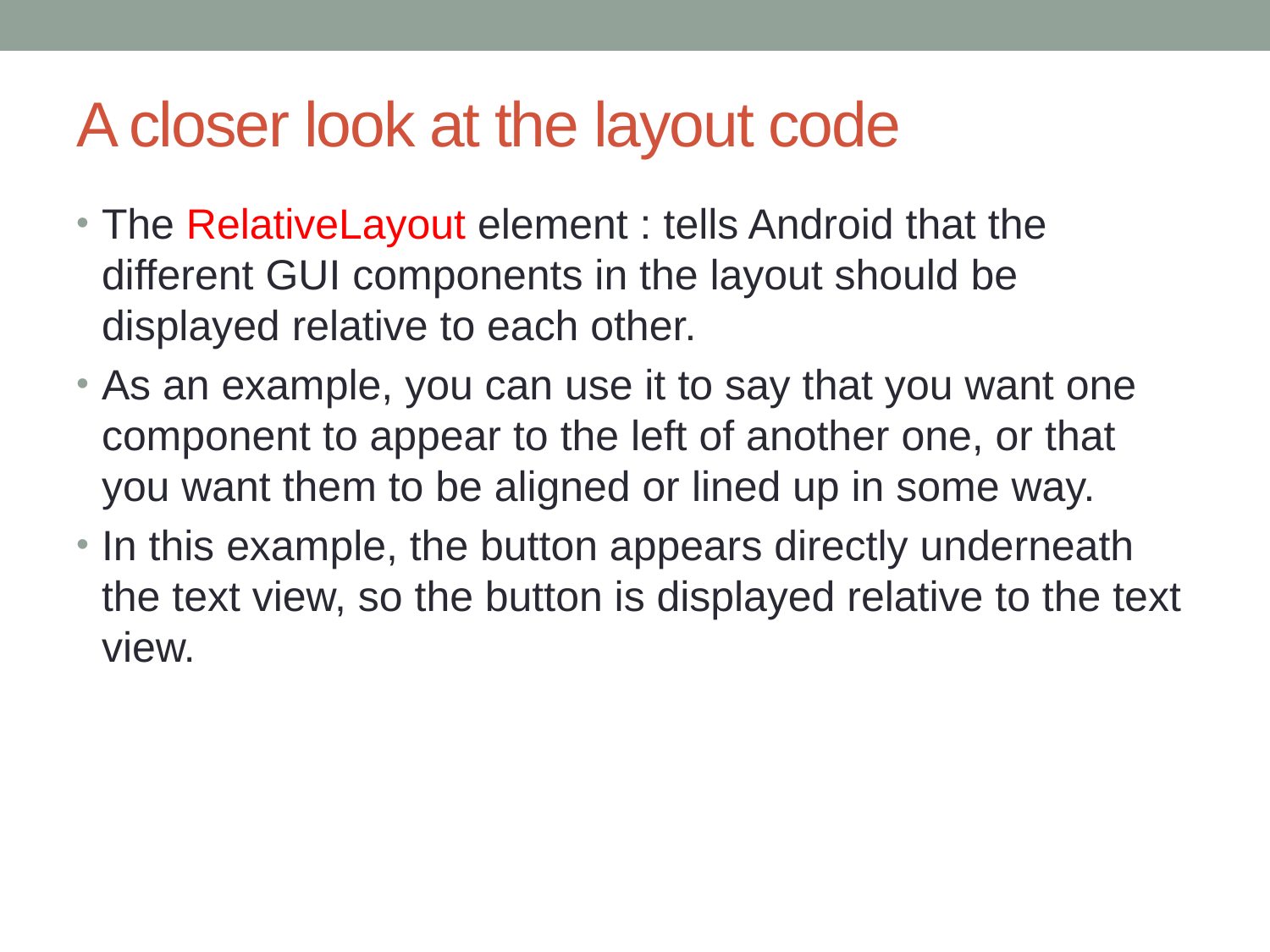

# A closer look at the layout code
The RelativeLayout element : tells Android that the different GUI components in the layout should be displayed relative to each other.
As an example, you can use it to say that you want one component to appear to the left of another one, or that you want them to be aligned or lined up in some way.
In this example, the button appears directly underneath the text view, so the button is displayed relative to the text view.